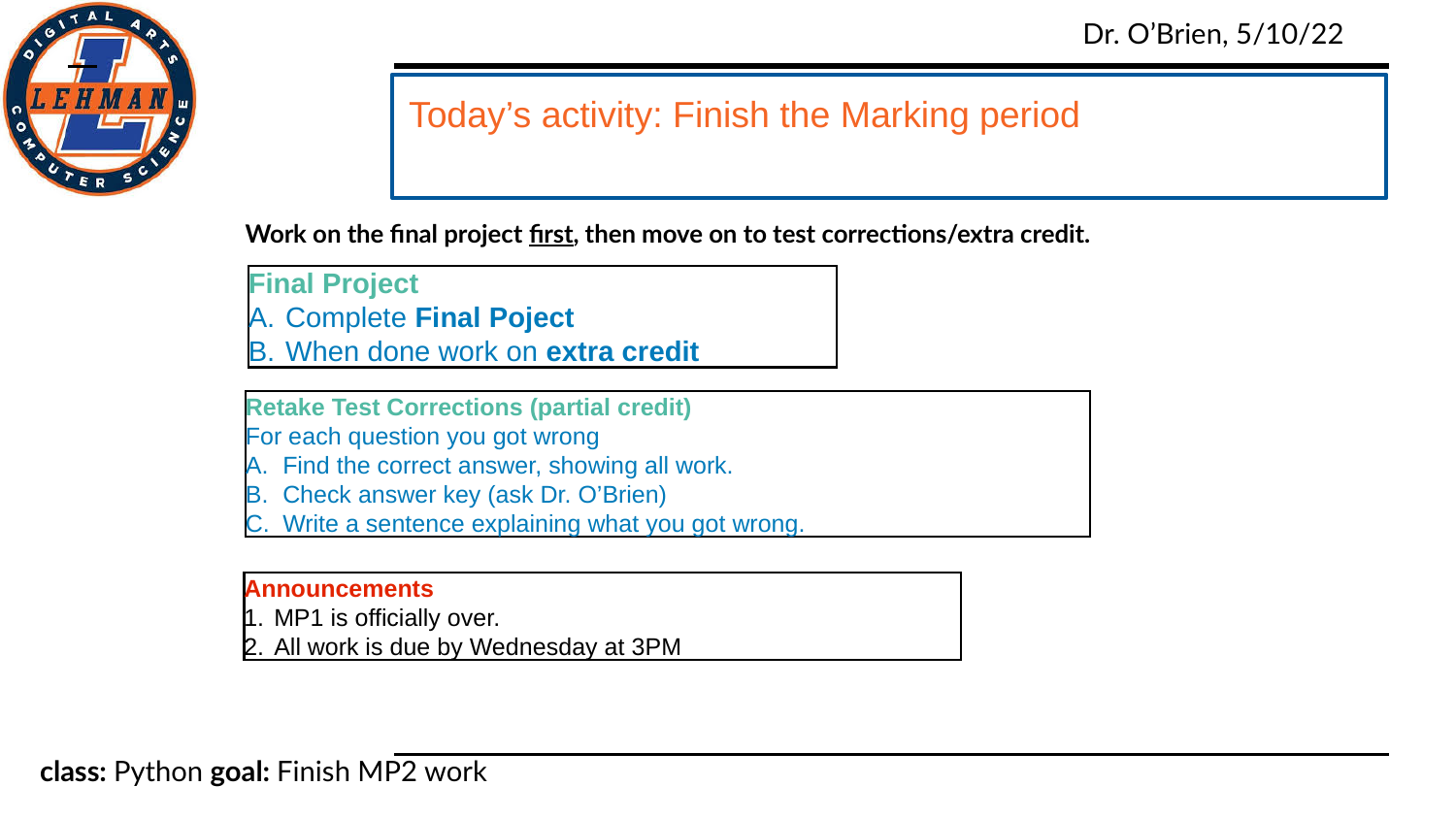

Today’s activity: Finish the Marking period
#
Work on the final project first, then move on to test corrections/extra credit.
Final Project
Complete Final Poject
When done work on extra credit
Retake Test Corrections (partial credit)
For each question you got wrong
Find the correct answer, showing all work.
Check answer key (ask Dr. O’Brien)
Write a sentence explaining what you got wrong.
Announcements
MP1 is officially over.
All work is due by Wednesday at 3PM